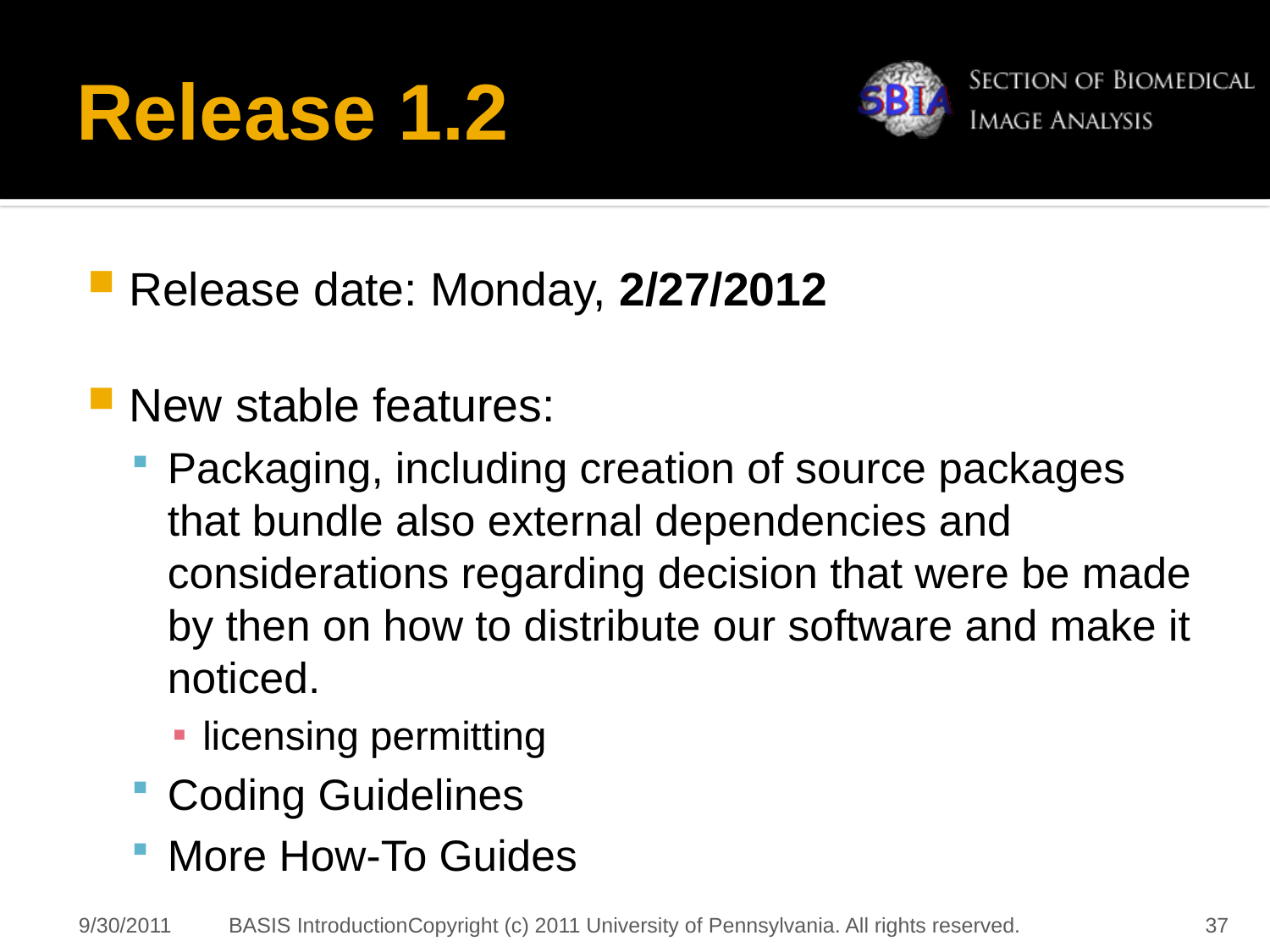

# Release 1.2
Release date: Monday, 2/27/2012

New stable features:
Packaging, including creation of source packages that bundle also external dependencies and considerations regarding decision that were be made by then on how to distribute our software and make it noticed.
licensing permitting
Coding Guidelines
More How-To Guides

9/30/2011
BASIS Introduction	Copyright (c) 2011 University of Pennsylvania. All rights reserved.
37